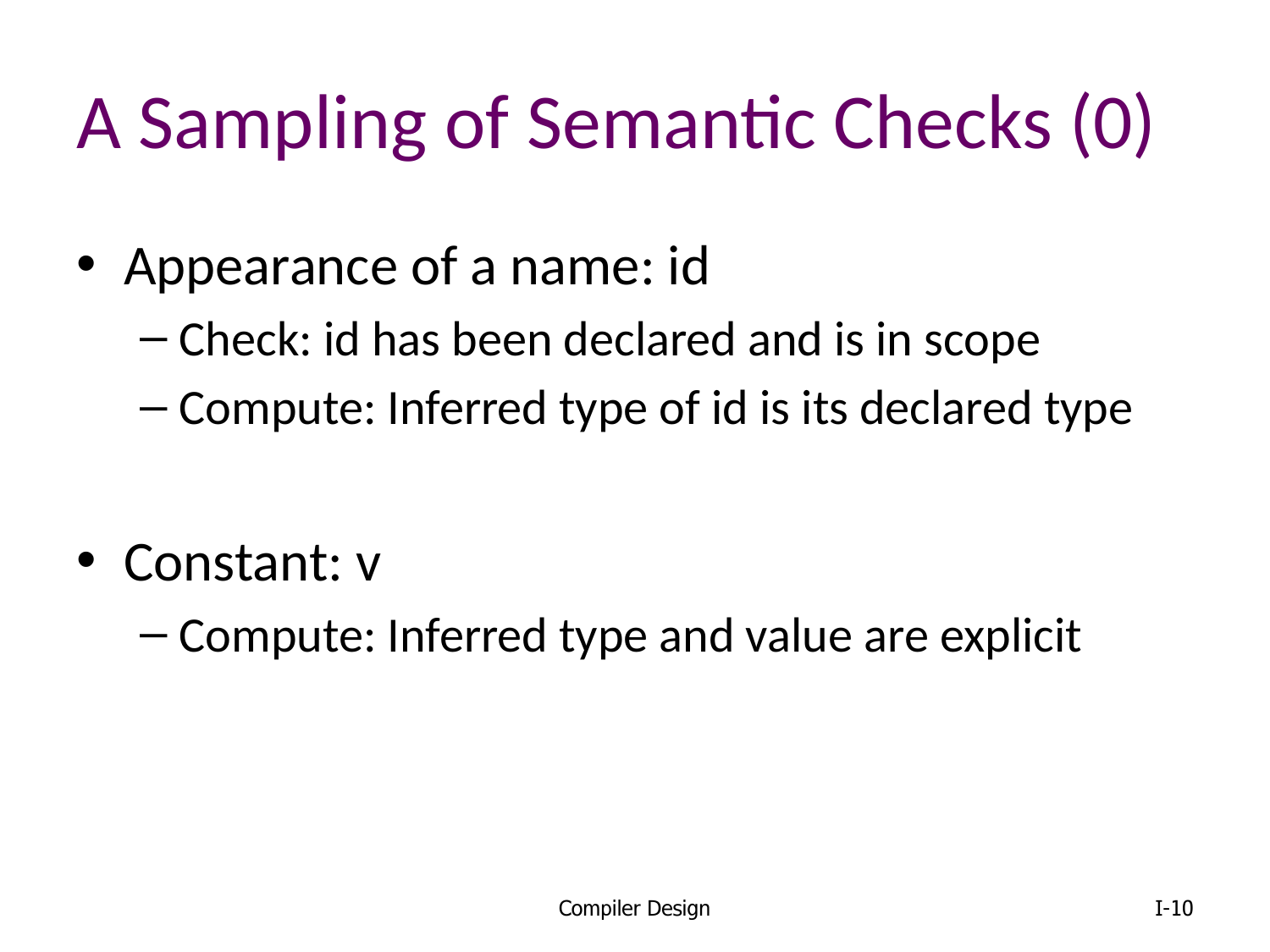

# A Sampling of Semantic Checks (0)
Appearance of a name: id
Check: id has been declared and is in scope
Compute: Inferred type of id is its declared type

Constant: v
Compute: Inferred type and value are explicit
Compiler Design
I-10